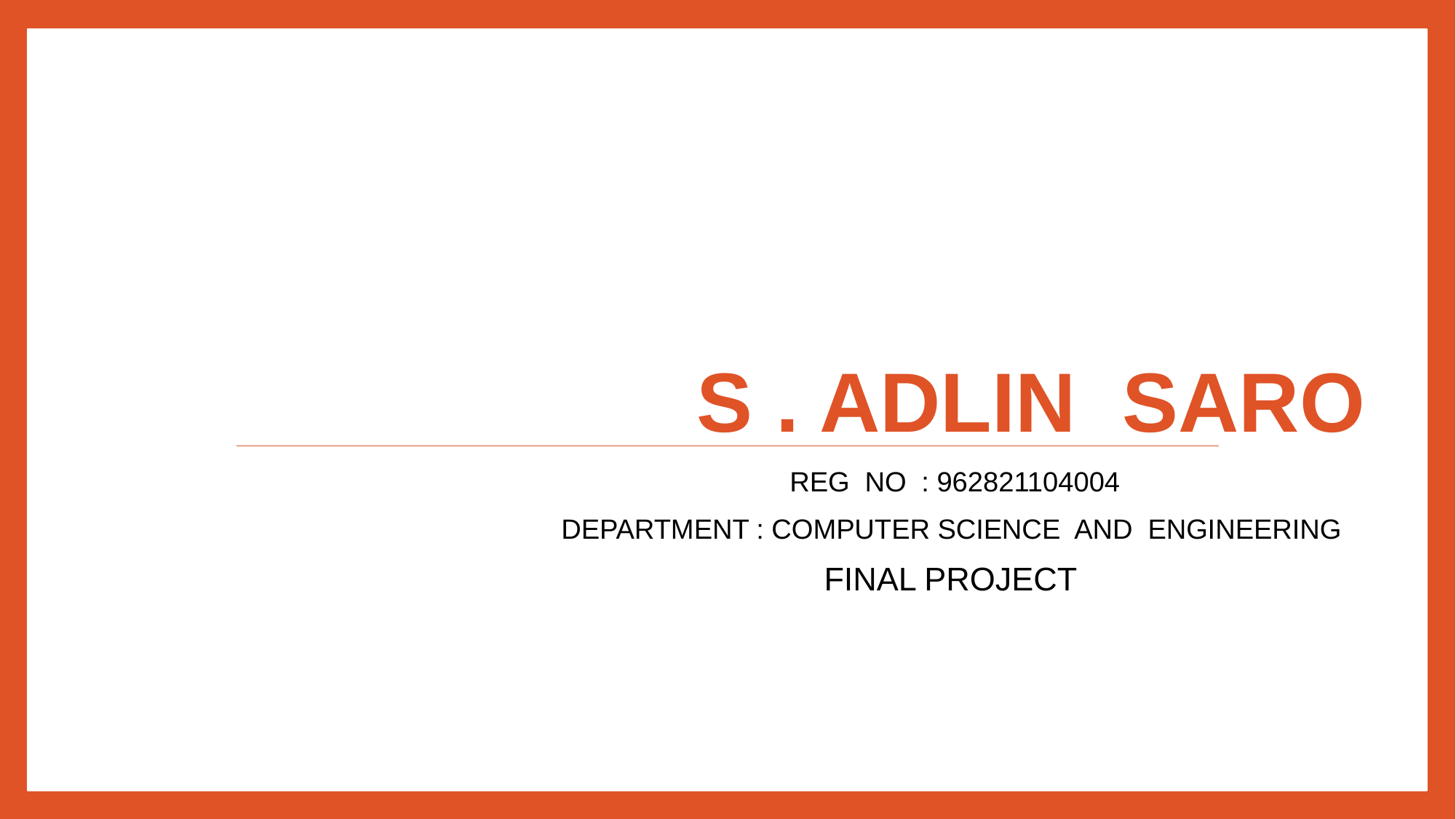

# S . Adlin  saro
REG  NO  : 962821104004
DEPARTMENT : COMPUTER SCIENCE  AND  ENGINEERING
FINAL PROJECT